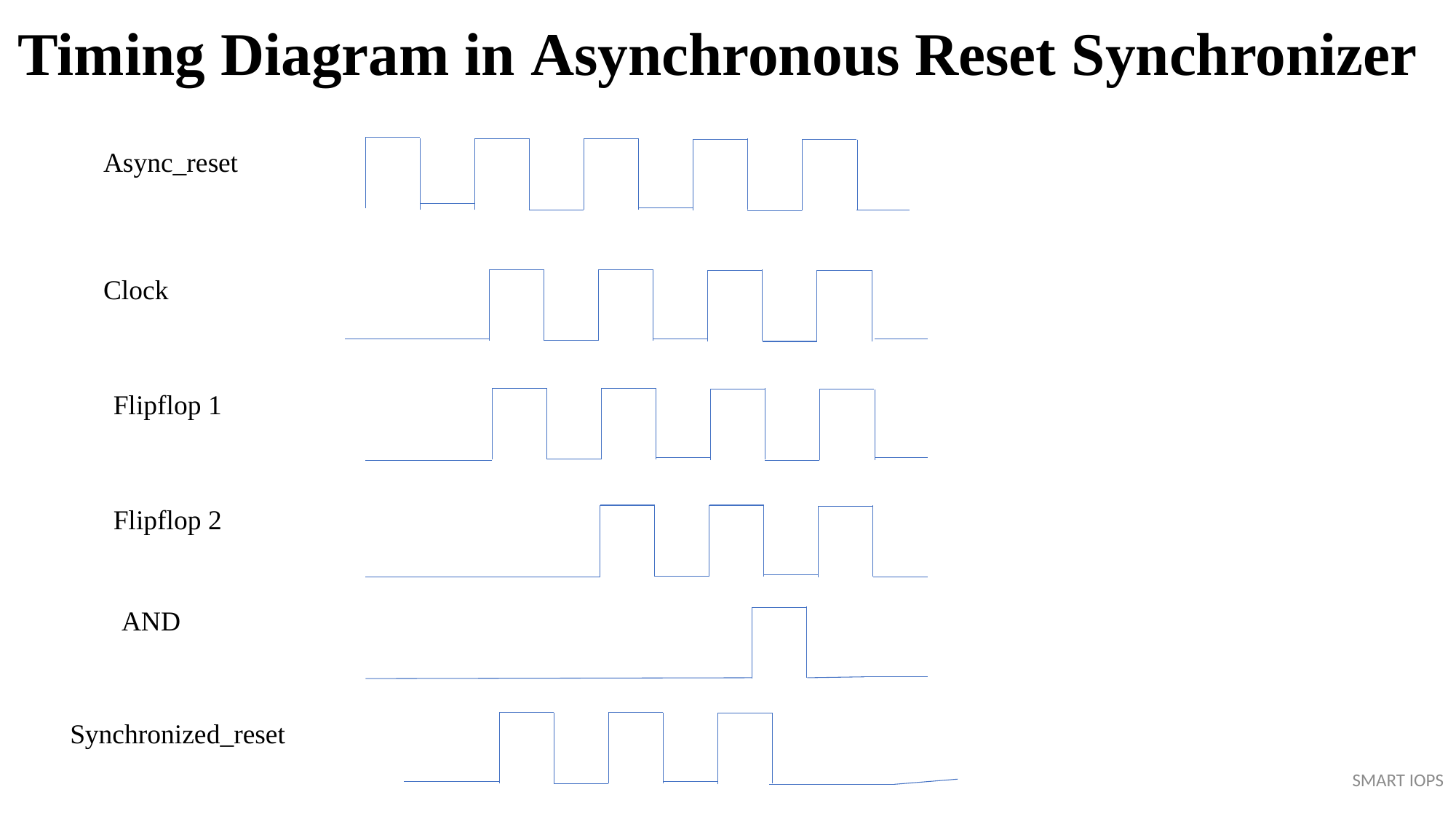

# Timing Diagram in Asynchronous Reset Synchronizer
Async_reset
Clock
Flipflop 1
Flipflop 2
AND
Synchronized_reset
SMART IOPS